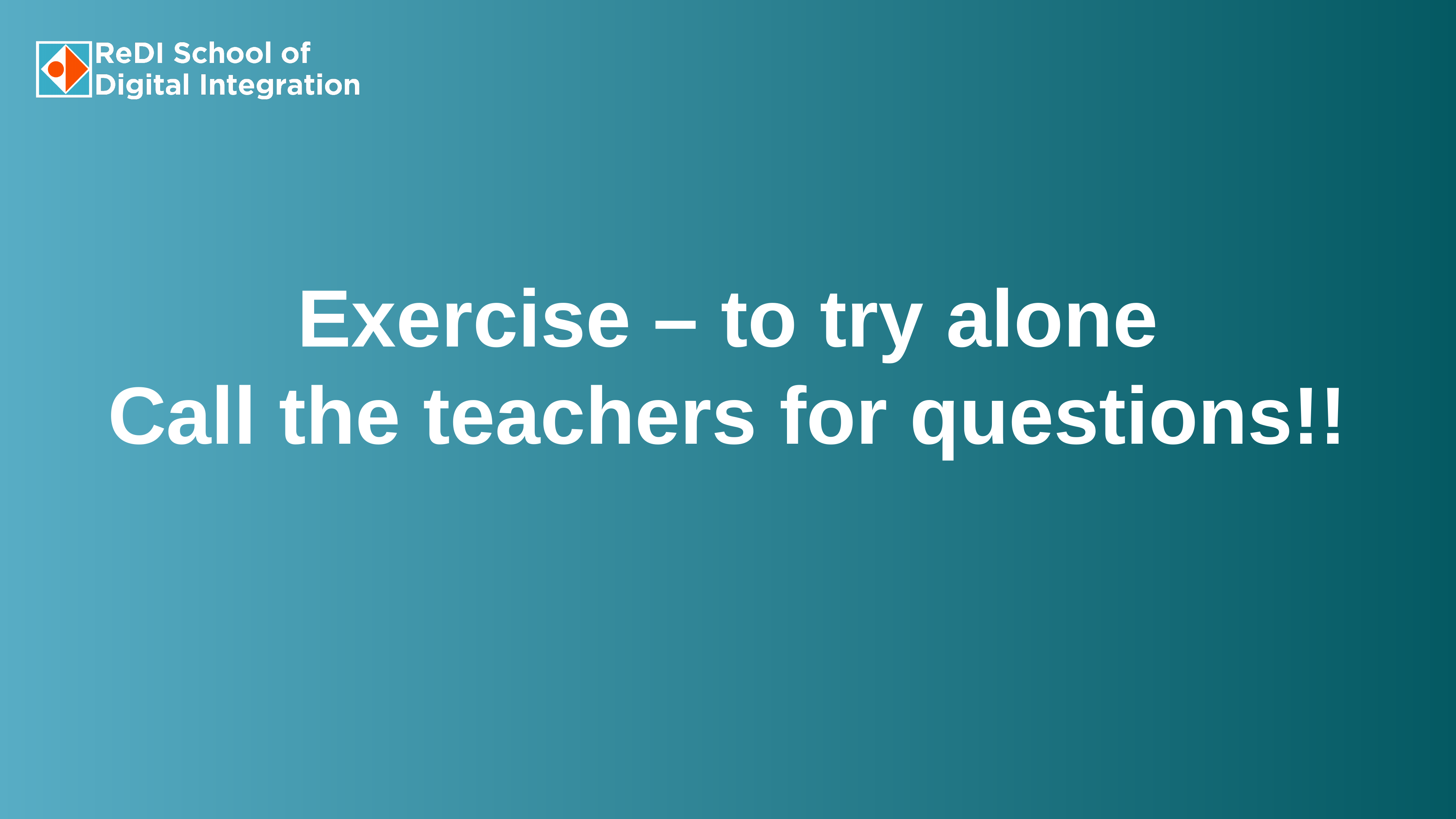

Exercise – to try alone
Call the teachers for questions!!